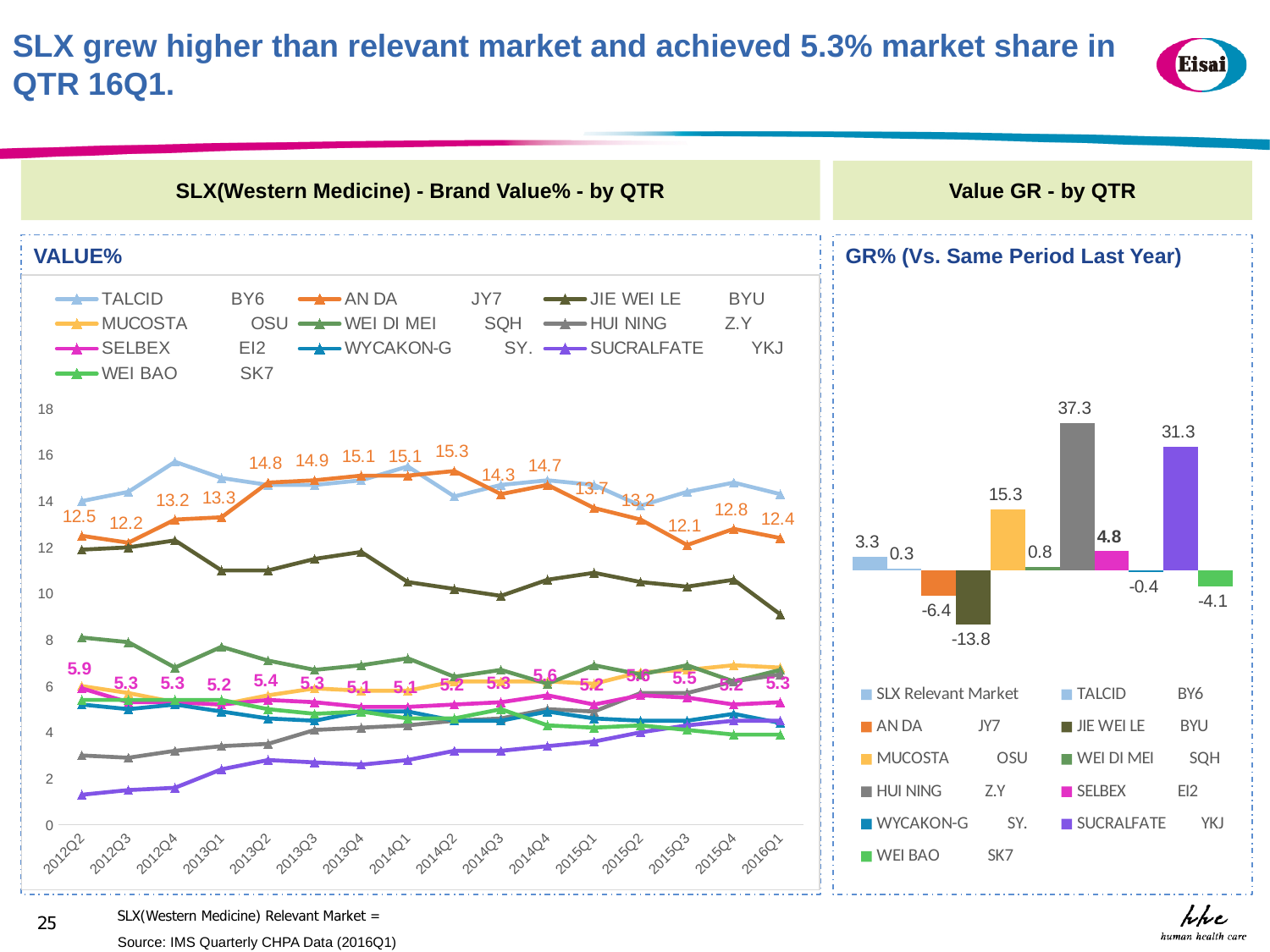

SLX grew higher than relevant market and achieved 5.3% market share in QTR 16Q1.
SLX(Western Medicine) - Brand Value% - by QTR
Value GR - by QTR

VALUE%
GR% (Vs. Same Period Last Year)

### Chart

| Category | TALCID             BY6 | AN DA              JY7 | JIE WEI LE         BYU | MUCOSTA            OSU | WEI DI MEI         SQH | HUI NING           Z.Y | SELBEX             EI2 | WYCAKON-G          SY. | SUCRALFATE         YKJ | WEI BAO            SK7 |
|---|---|---|---|---|---|---|---|---|---|---|
| 2012Q2 | 14.0 | 12.5 | 11.9 | 6.0 | 8.1 | 3.0 | 5.9 | 5.2 | 1.3 | 5.4 |
| 2012Q3 | 14.4 | 12.2 | 12.0 | 5.7 | 7.9 | 2.9 | 5.3 | 5.0 | 1.5 | 5.4 |
| 2012Q4 | 15.7 | 13.2 | 12.3 | 5.3 | 6.8 | 3.2 | 5.3 | 5.2 | 1.6 | 5.4 |
| 2013Q1 | 15.0 | 13.3 | 11.0 | 5.2 | 7.7 | 3.4 | 5.2 | 4.9 | 2.4 | 5.4 |
| 2013Q2 | 14.7 | 14.8 | 11.0 | 5.6 | 7.1 | 3.5 | 5.4 | 4.6 | 2.8 | 5.0 |
| 2013Q3 | 14.7 | 14.9 | 11.5 | 5.9 | 6.7 | 4.1 | 5.3 | 4.5 | 2.7 | 4.8 |
| 2013Q4 | 14.9 | 15.1 | 11.8 | 5.8 | 6.9 | 4.2 | 5.1 | 4.9 | 2.6 | 4.9 |
| 2014Q1 | 15.5 | 15.1 | 10.5 | 5.8 | 7.2 | 4.3 | 5.1 | 4.9 | 2.8 | 4.6 |
| 2014Q2 | 14.2 | 15.3 | 10.2 | 6.2 | 6.4 | 4.5 | 5.2 | 4.5 | 3.2 | 4.6 |
| 2014Q3 | 14.7 | 14.3 | 9.9 | 6.2 | 6.7 | 4.6 | 5.3 | 4.5 | 3.2 | 5.0 |
| 2014Q4 | 14.9 | 14.7 | 10.6 | 6.2 | 6.1 | 5.0 | 5.6 | 4.9 | 3.4 | 4.3 |
| 2015Q1 | 14.7 | 13.7 | 10.9 | 6.1 | 6.9 | 4.9 | 5.2 | 4.6 | 3.6 | 4.2 |
| 2015Q2 | 13.8 | 13.2 | 10.5 | 6.6 | 6.5 | 5.7 | 5.6 | 4.5 | 4.0 | 4.3 |
| 2015Q3 | 14.4 | 12.1 | 10.3 | 6.7 | 6.9 | 5.7 | 5.5 | 4.5 | 4.3 | 4.1 |
| 2015Q4 | 14.8 | 12.8 | 10.6 | 6.9 | 6.2 | 6.2 | 5.2 | 4.8 | 4.5 | 3.9 |
| 2016Q1 | 14.3 | 12.4 | 9.1 | 6.8 | 6.7 | 6.5 | 5.3 | 4.4 | 4.5 | 3.9 |

### Chart

| Category |  |  |  |  |  |  |  |  |  |  |  |
|---|---|---|---|---|---|---|---|---|---|---|---|
SLX(Western Medicine) Relevant Market =
25
Source: IMS Quarterly CHPA Data (2016Q1)